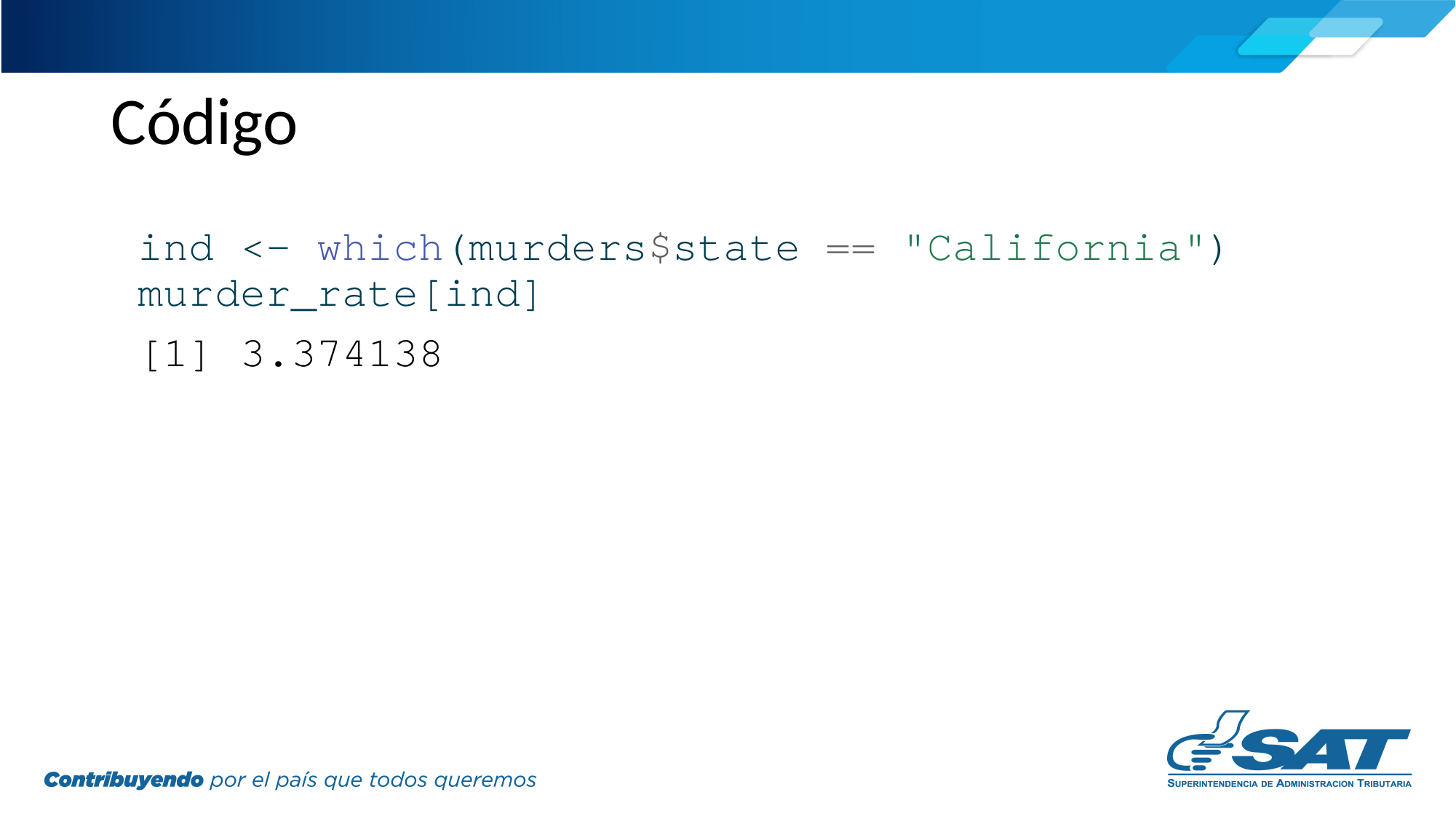

# Código
ind <- which(murders$state == "California")
murder_rate[ind]
[1] 3.374138